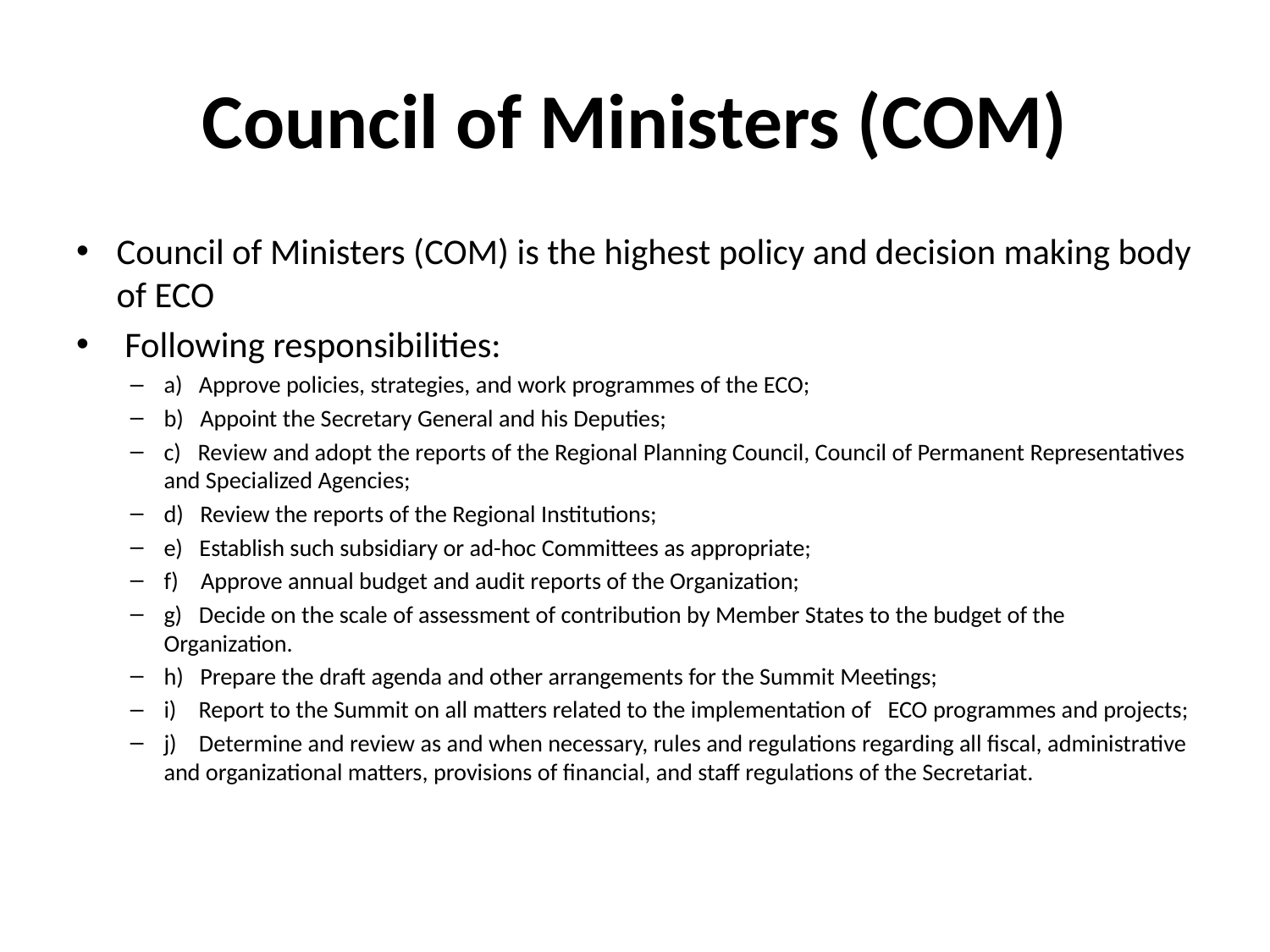

# Council of Ministers (COM)
Council of Ministers (COM) is the highest policy and decision making body of ECO
 Following responsibilities:
a)   Approve policies, strategies, and work programmes of the ECO;
b)   Appoint the Secretary General and his Deputies;
c)   Review and adopt the reports of the Regional Planning Council, Council of Permanent Representatives and Specialized Agencies;
d)   Review the reports of the Regional Institutions;
e)   Establish such subsidiary or ad-hoc Committees as appropriate;
f)    Approve annual budget and audit reports of the Organization;
g)   Decide on the scale of assessment of contribution by Member States to the budget of the Organization.
h)   Prepare the draft agenda and other arrangements for the Summit Meetings;
i)    Report to the Summit on all matters related to the implementation of   ECO programmes and projects;
j)    Determine and review as and when necessary, rules and regulations regarding all fiscal, administrative and organizational matters, provisions of financial, and staff regulations of the Secretariat.